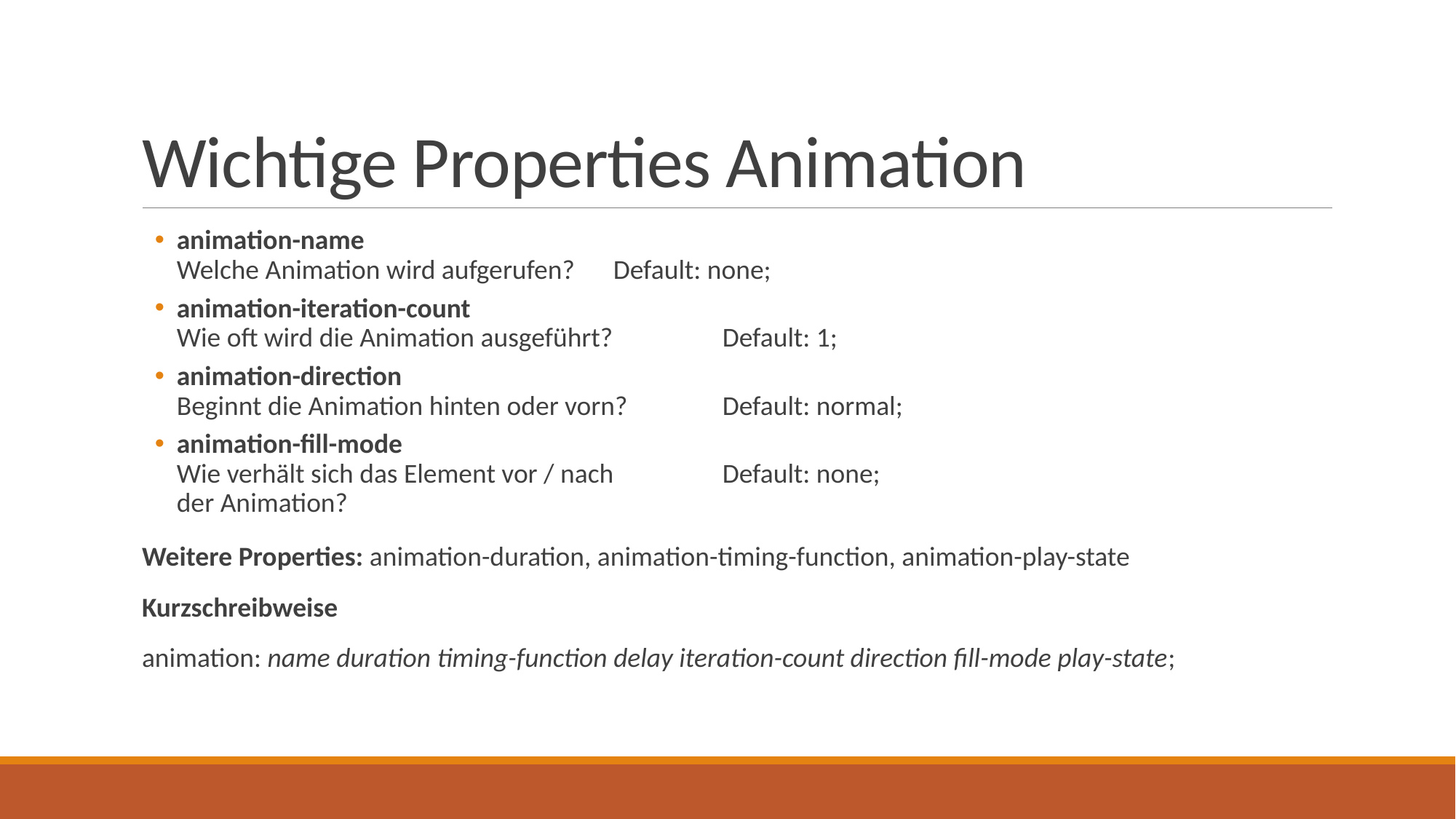

# Wichtige Properties Animation
animation-name
Welche Animation wird aufgerufen? 	Default: none;
animation-iteration-count
Wie oft wird die Animation ausgeführt? 	Default: 1;
animation-direction
Beginnt die Animation hinten oder vorn? 	Default: normal;
animation-fill-mode
Wie verhält sich das Element vor / nach 	Default: none;
der Animation?
Weitere Properties: animation-duration, animation-timing-function, animation-play-state
Kurzschreibweise
animation: name duration timing-function delay iteration-count direction fill-mode play-state;